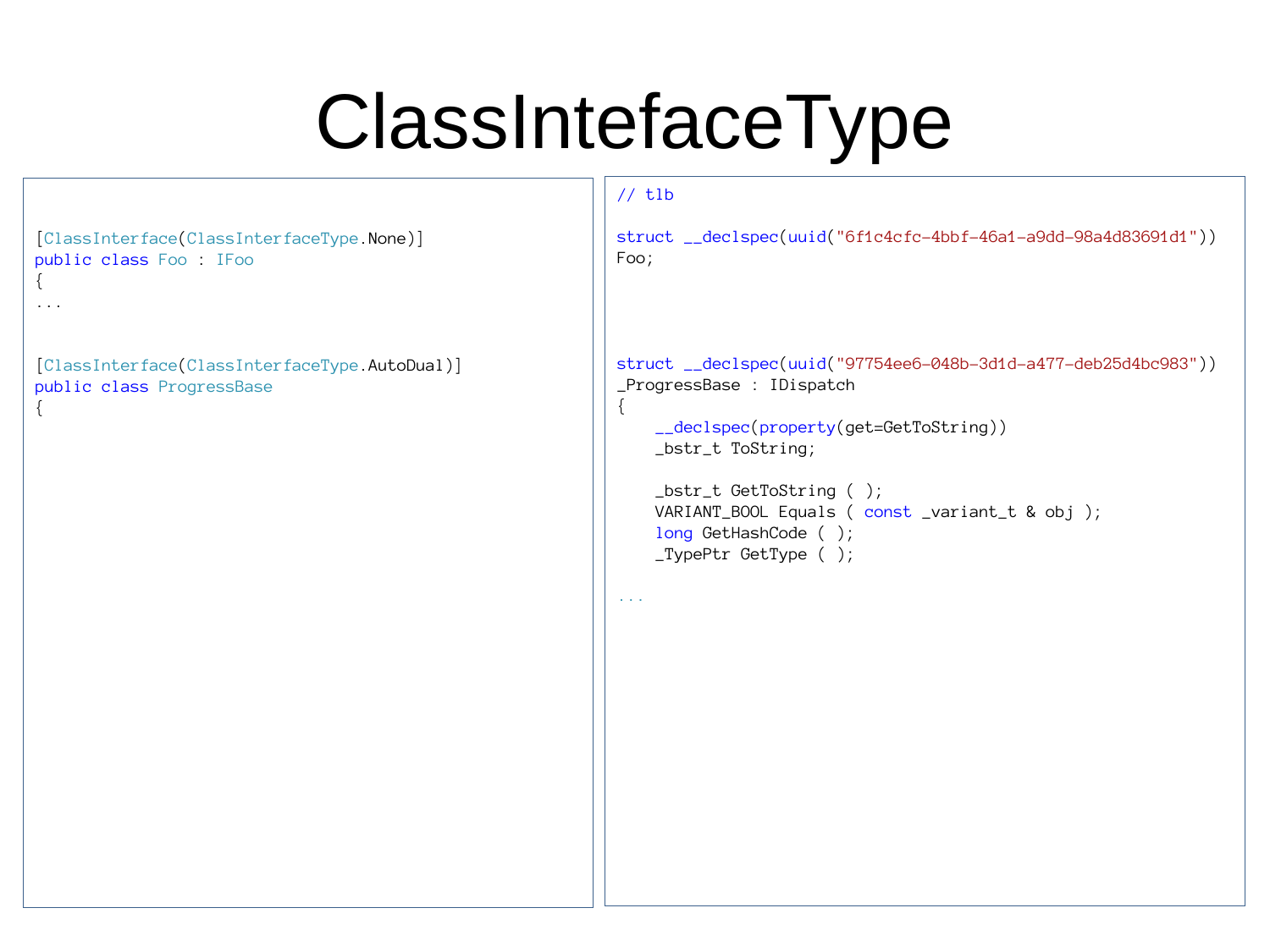

# ClassIntefaceType
// tlb

struct __declspec(uuid("6f1c4cfc-4bbf-46a1-a9dd-98a4d83691d1"))
Foo;

struct __declspec(uuid("97754ee6-048b-3d1d-a477-deb25d4bc983"))
_ProgressBase : IDispatch
{
    __declspec(property(get=GetToString))
    _bstr_t ToString;

    _bstr_t GetToString ( );
    VARIANT_BOOL Equals ( const _variant_t & obj );
    long GetHashCode ( );
    _TypePtr GetType ( );

...

[ClassInterface(ClassInterfaceType.None)]
public class Foo : IFoo
{
...

[ClassInterface(ClassInterfaceType.AutoDual)]
public class ProgressBase
{